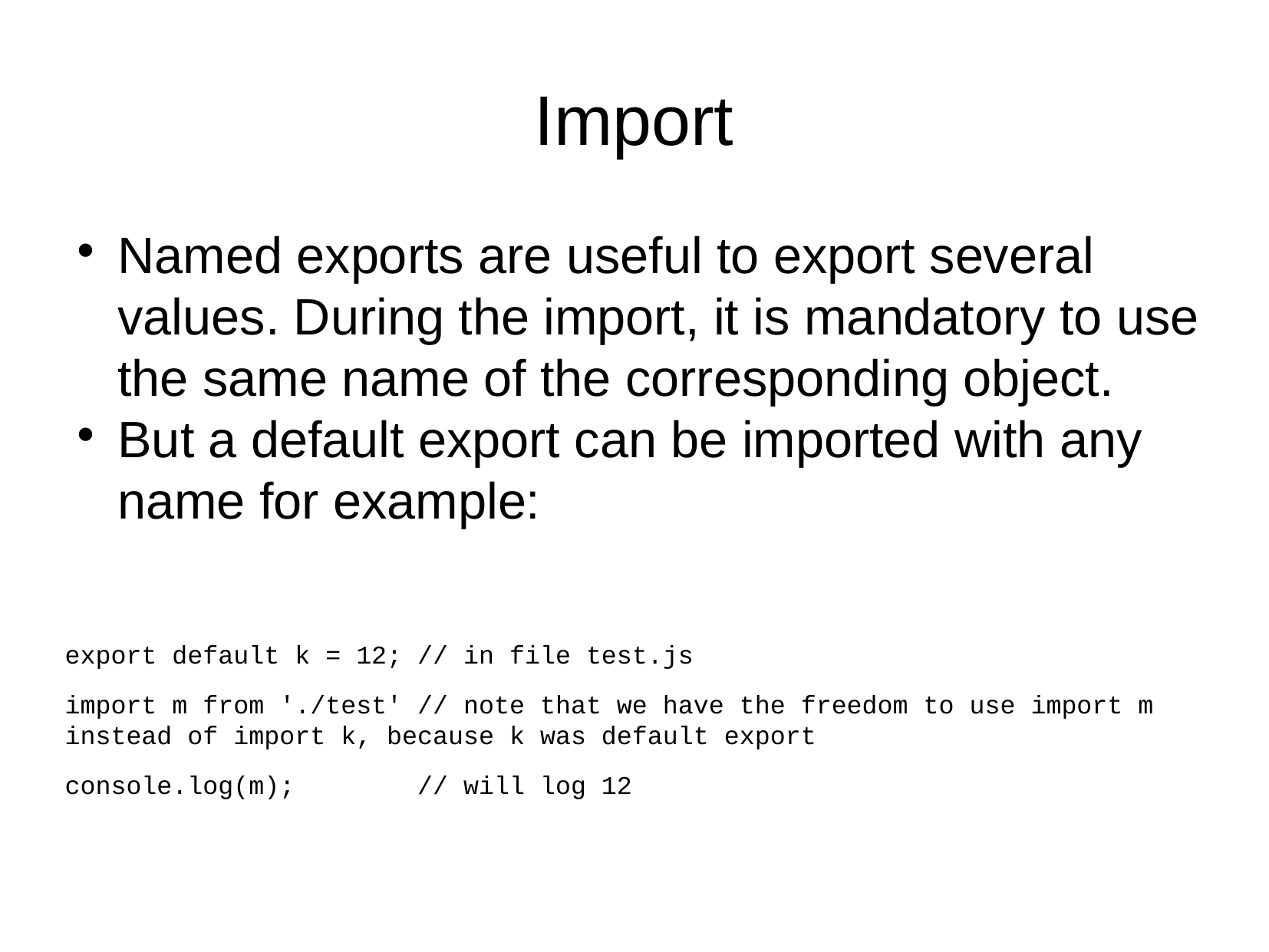

Import
Named exports are useful to export several values. During the import, it is mandatory to use the same name of the corresponding object.
But a default export can be imported with any name for example:
export default k = 12; // in file test.js

import m from './test' // note that we have the freedom to use import m instead of import k, because k was default export

console.log(m);        // will log 12